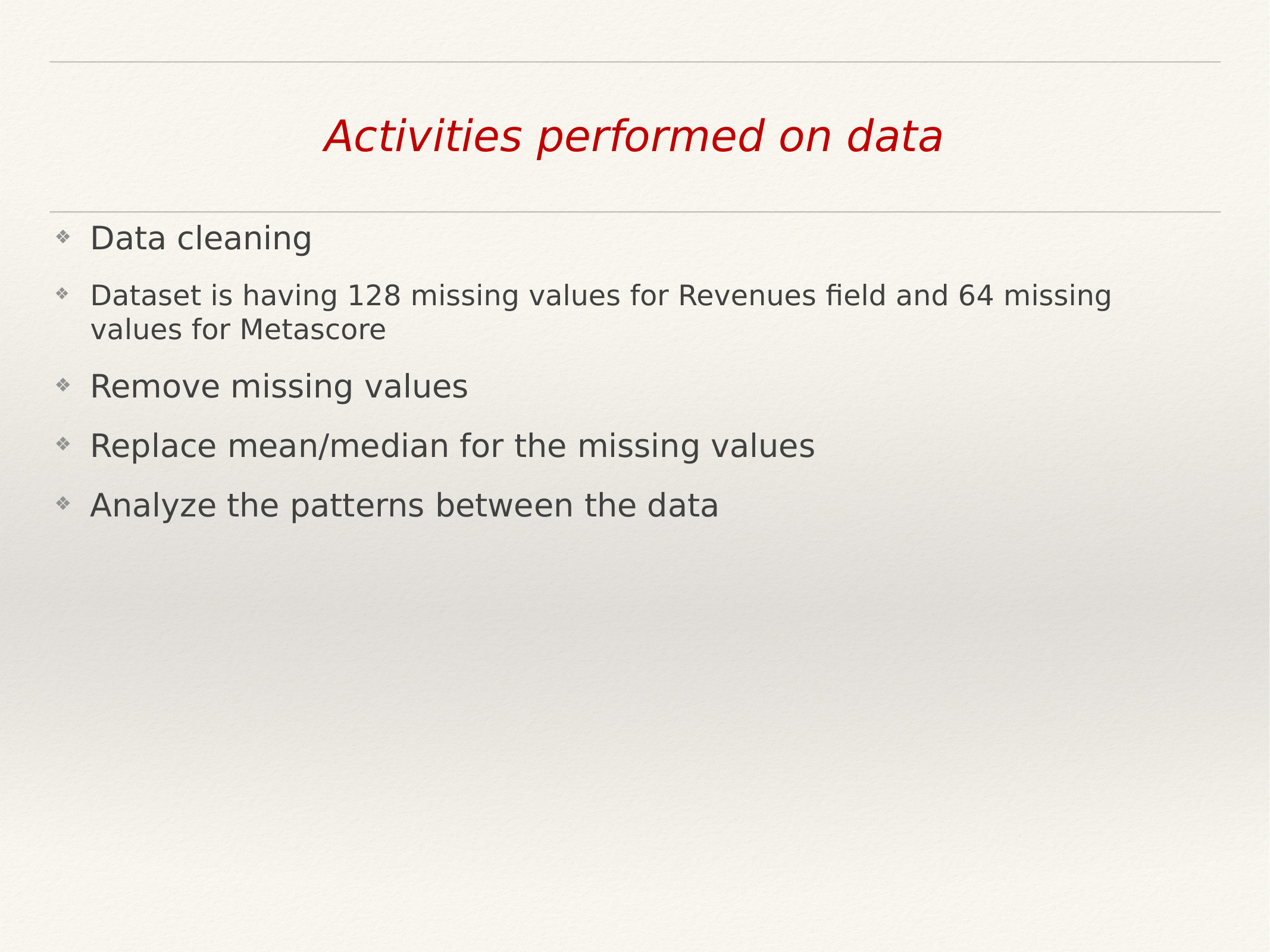

# Activities performed on data
Data cleaning
Dataset is having 128 missing values for Revenues field and 64 missing values for Metascore
Remove missing values
Replace mean/median for the missing values
Analyze the patterns between the data